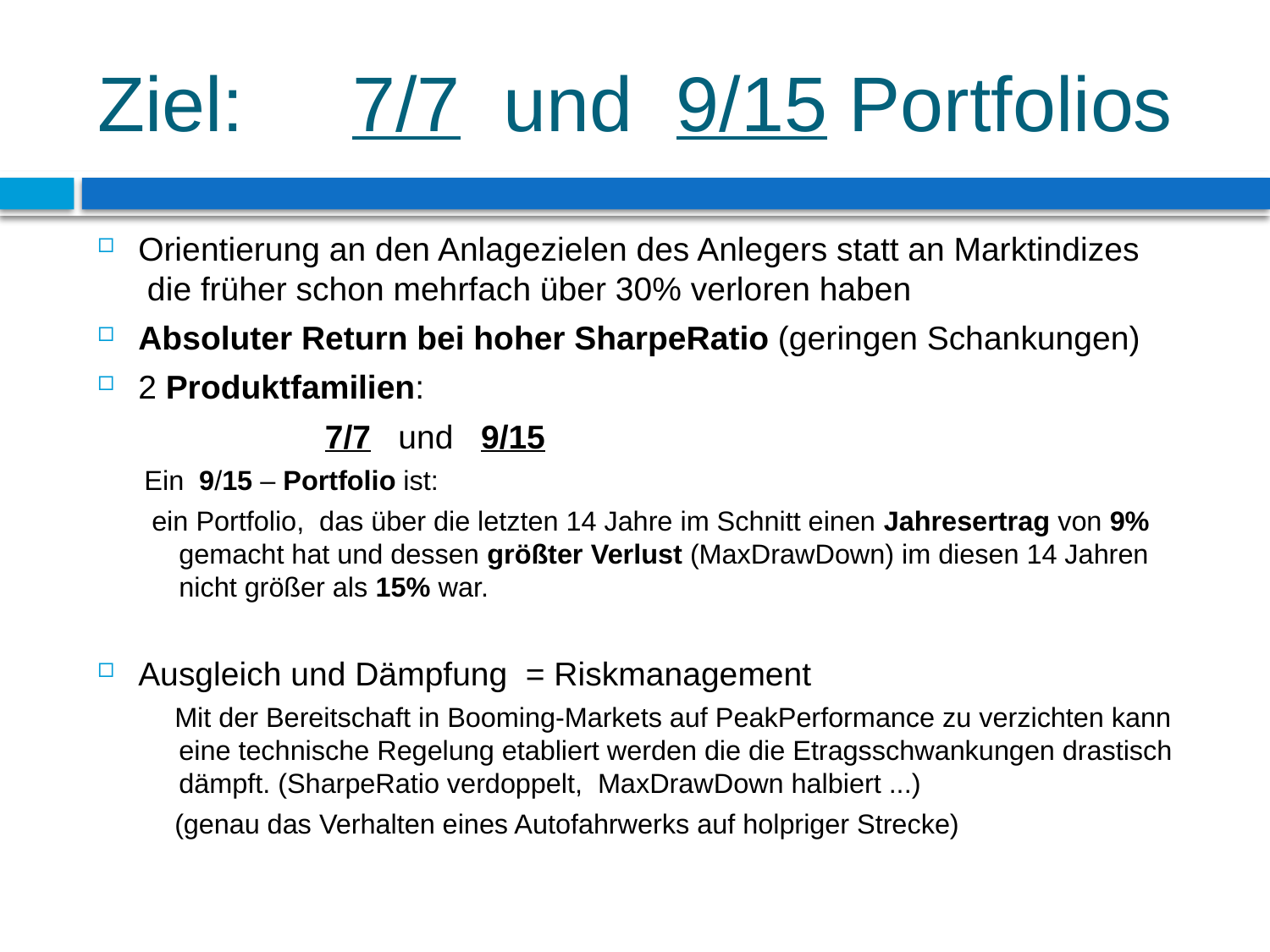

# Ziel:     7/7  und  9/15 Portfolios
Orientierung an den Anlagezielen des Anlegers statt an Marktindizes
 die früher schon mehrfach über 30% verloren haben
Absoluter Return bei hoher SharpeRatio (geringen Schankungen)
2 Produktfamilien:
                         7/7   und   9/15
Ein  9/15 – Portfolio ist:
 ein Portfolio,  das über die letzten 14 Jahre im Schnitt einen Jahresertrag von 9% gemacht hat und dessen größter Verlust (MaxDrawDown) im diesen 14 Jahren nicht größer als 15% war.

Ausgleich und Dämpfung  = Riskmanagement
    Mit der Bereitschaft in Booming-Markets auf PeakPerformance zu verzichten kann eine technische Regelung etabliert werden die die Etragsschwankungen drastisch dämpft. (SharpeRatio verdoppelt,  MaxDrawDown halbiert ...)
    (genau das Verhalten eines Autofahrwerks auf holpriger Strecke)